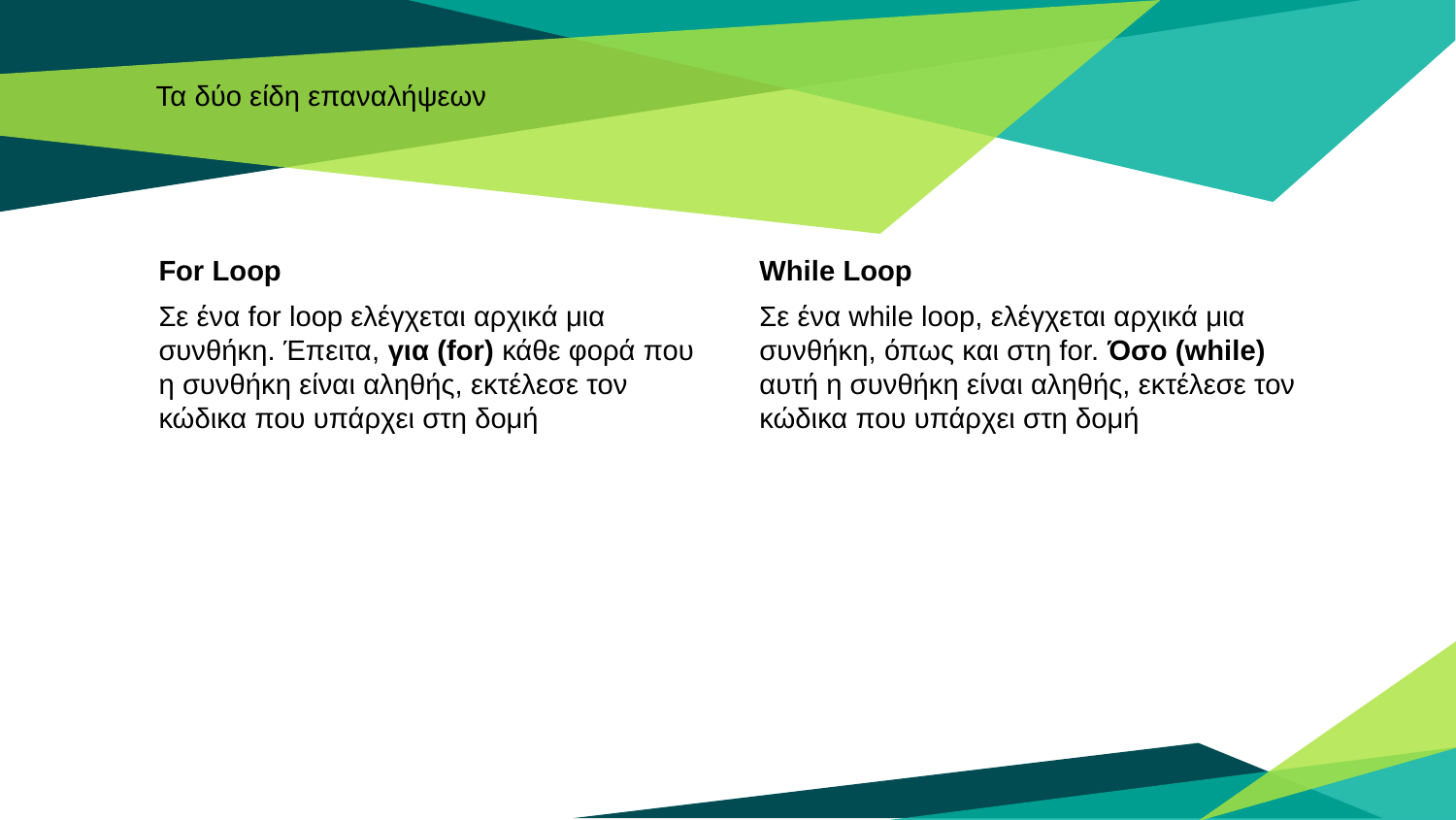

Τα δύο είδη επαναλήψεων
For Loop
Σε ένα for loop ελέγχεται αρχικά μια συνθήκη. Έπειτα, για (for) κάθε φορά που η συνθήκη είναι αληθής, εκτέλεσε τον κώδικα που υπάρχει στη δομή

While Loop
Σε ένα while loop, ελέγχεται αρχικά μια συνθήκη, όπως και στη for. Όσο (while) αυτή η συνθήκη είναι αληθής, εκτέλεσε τον κώδικα που υπάρχει στη δομή